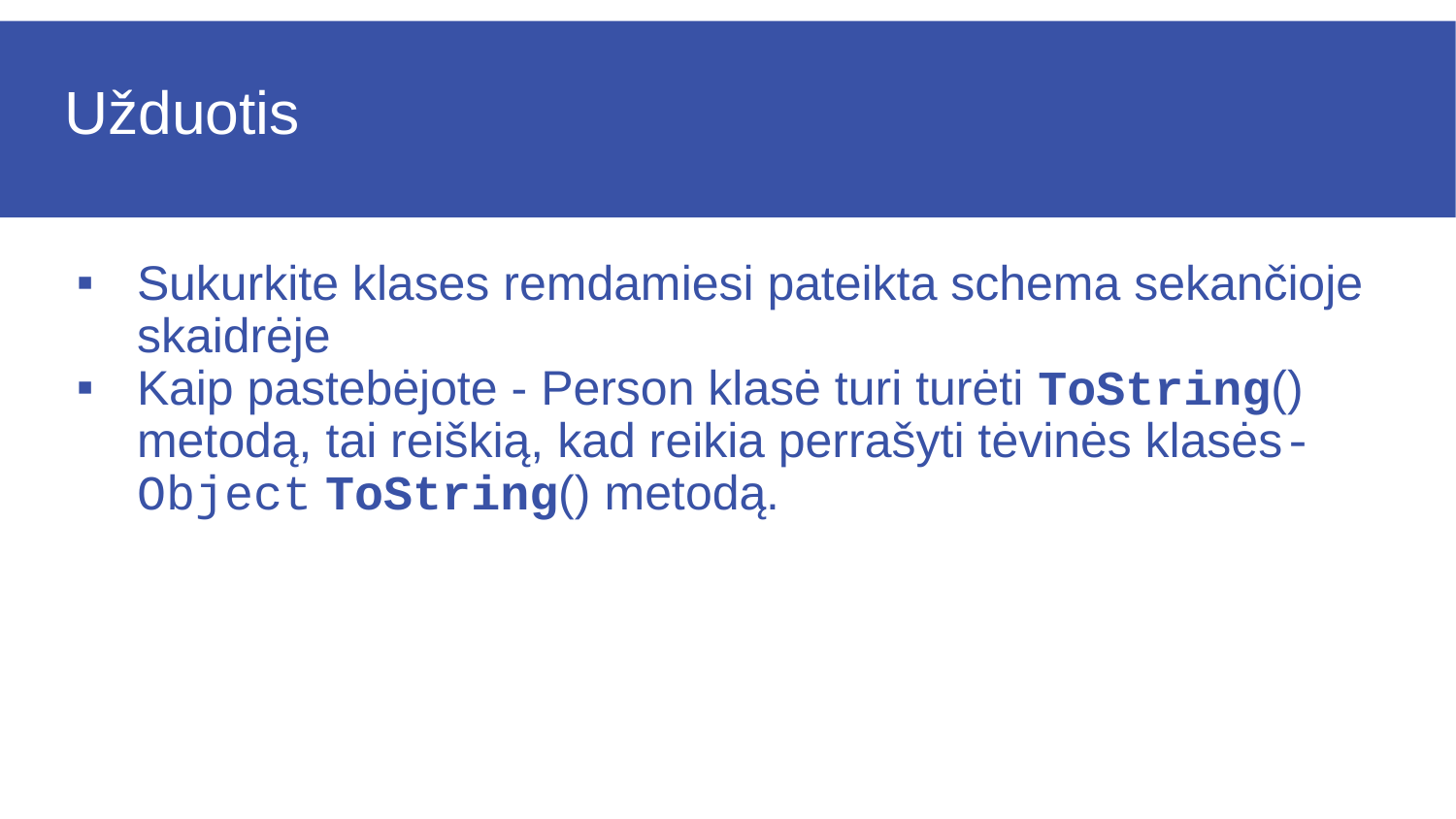

# Užduotis
Sukurkite klases remdamiesi pateikta schema sekančioje skaidrėje
Kaip pastebėjote - Person klasė turi turėti ToString() metodą, tai reiškią, kad reikia perrašyti tėvinės klasės- Object ToString() metodą.